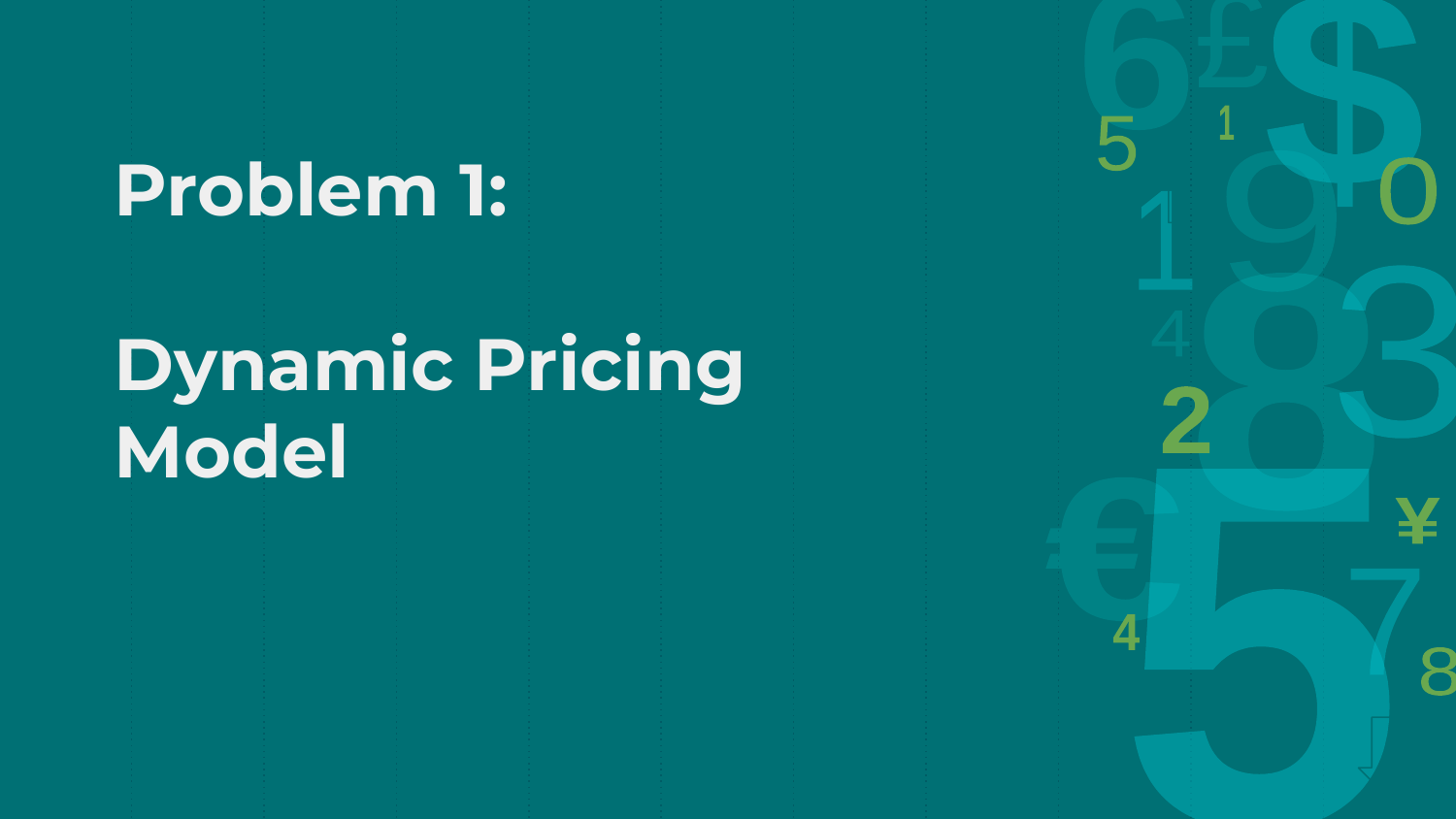

2
# Problem 1: Dynamic Pricing Model